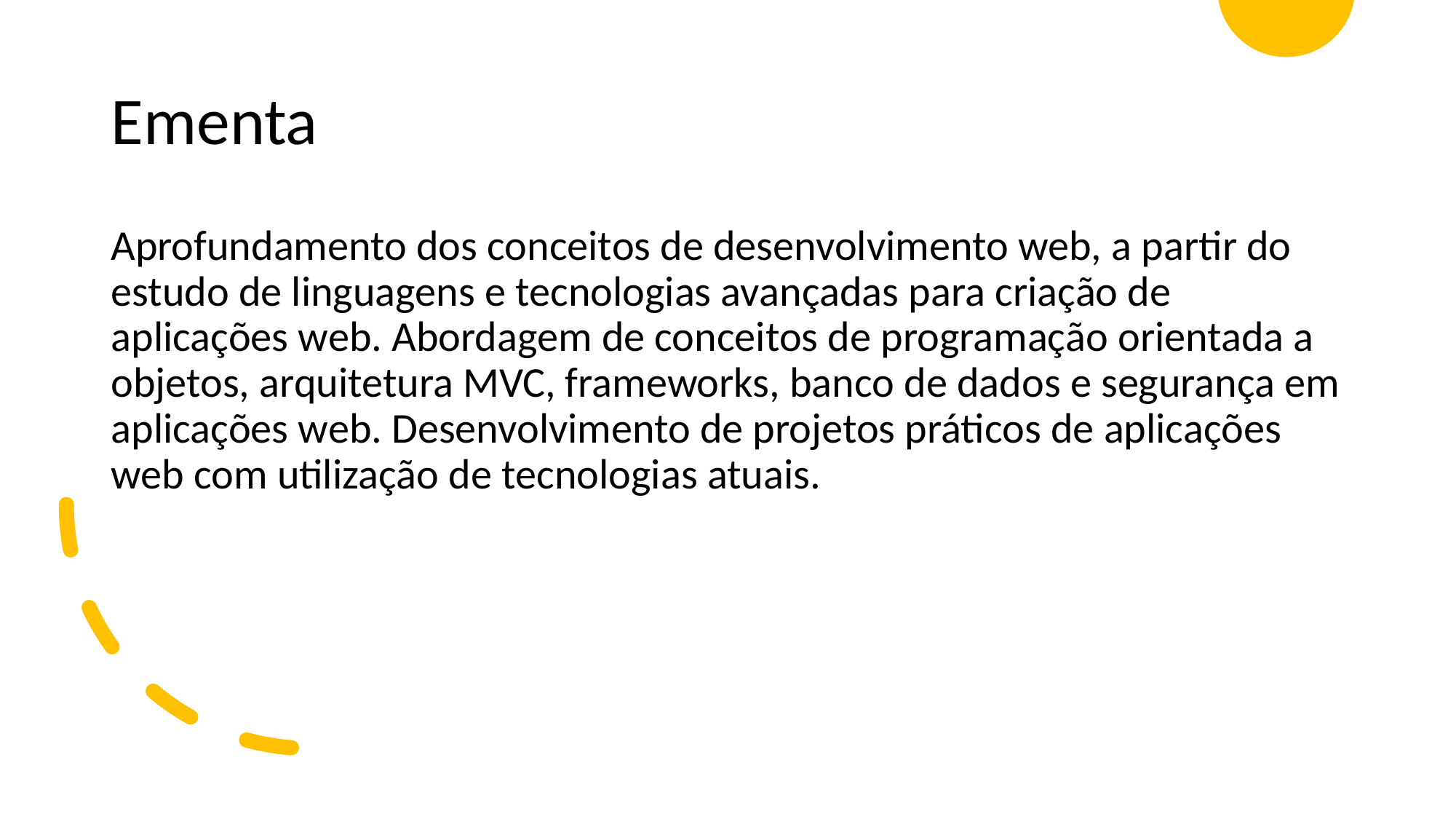

# Ementa
Aprofundamento dos conceitos de desenvolvimento web, a partir do estudo de linguagens e tecnologias avançadas para criação de aplicações web. Abordagem de conceitos de programação orientada a objetos, arquitetura MVC, frameworks, banco de dados e segurança em aplicações web. Desenvolvimento de projetos práticos de aplicações web com utilização de tecnologias atuais.